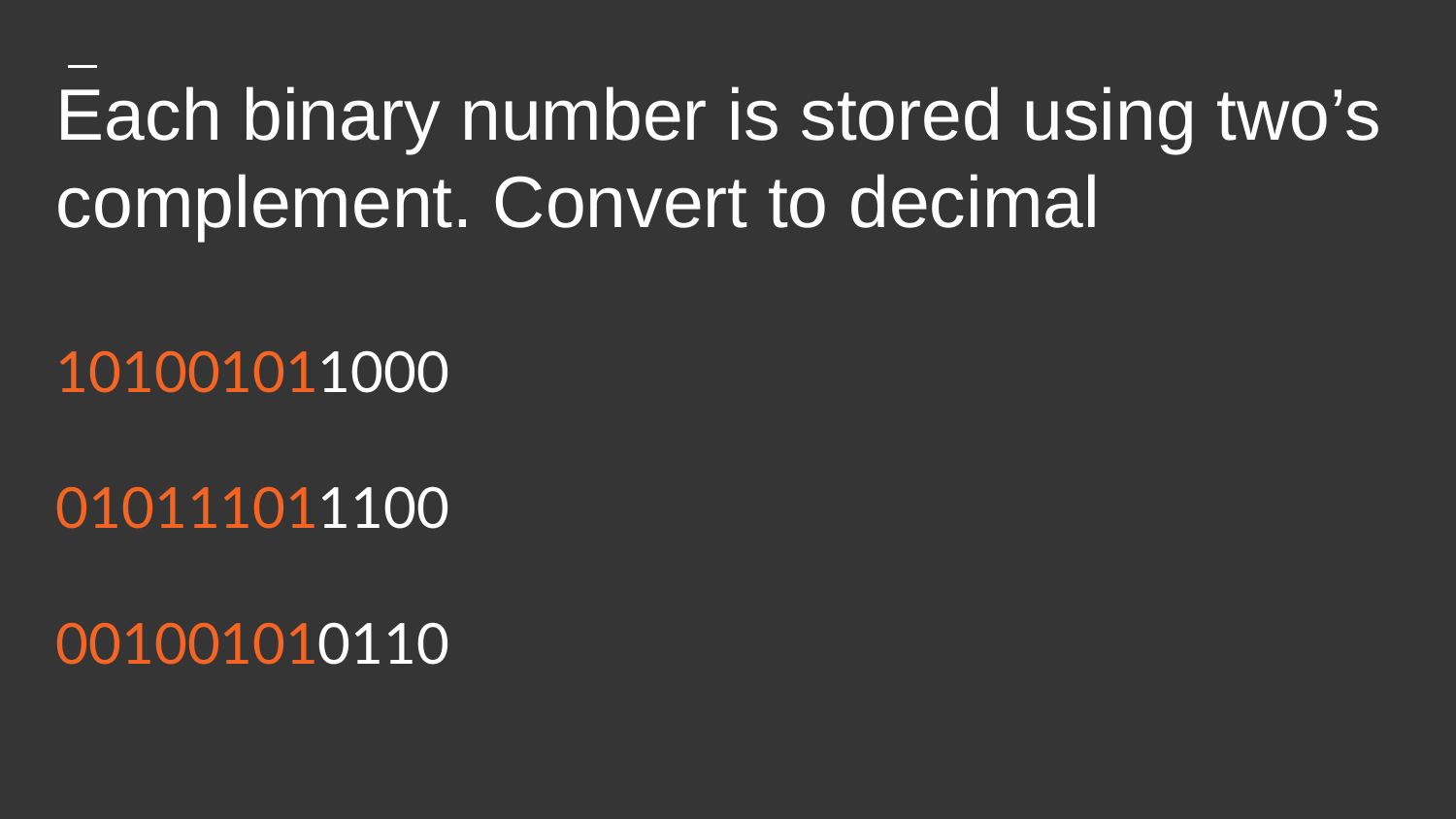

Each binary number is stored using two’s complement. Convert to decimal
101001011000

010111011100

001001010110